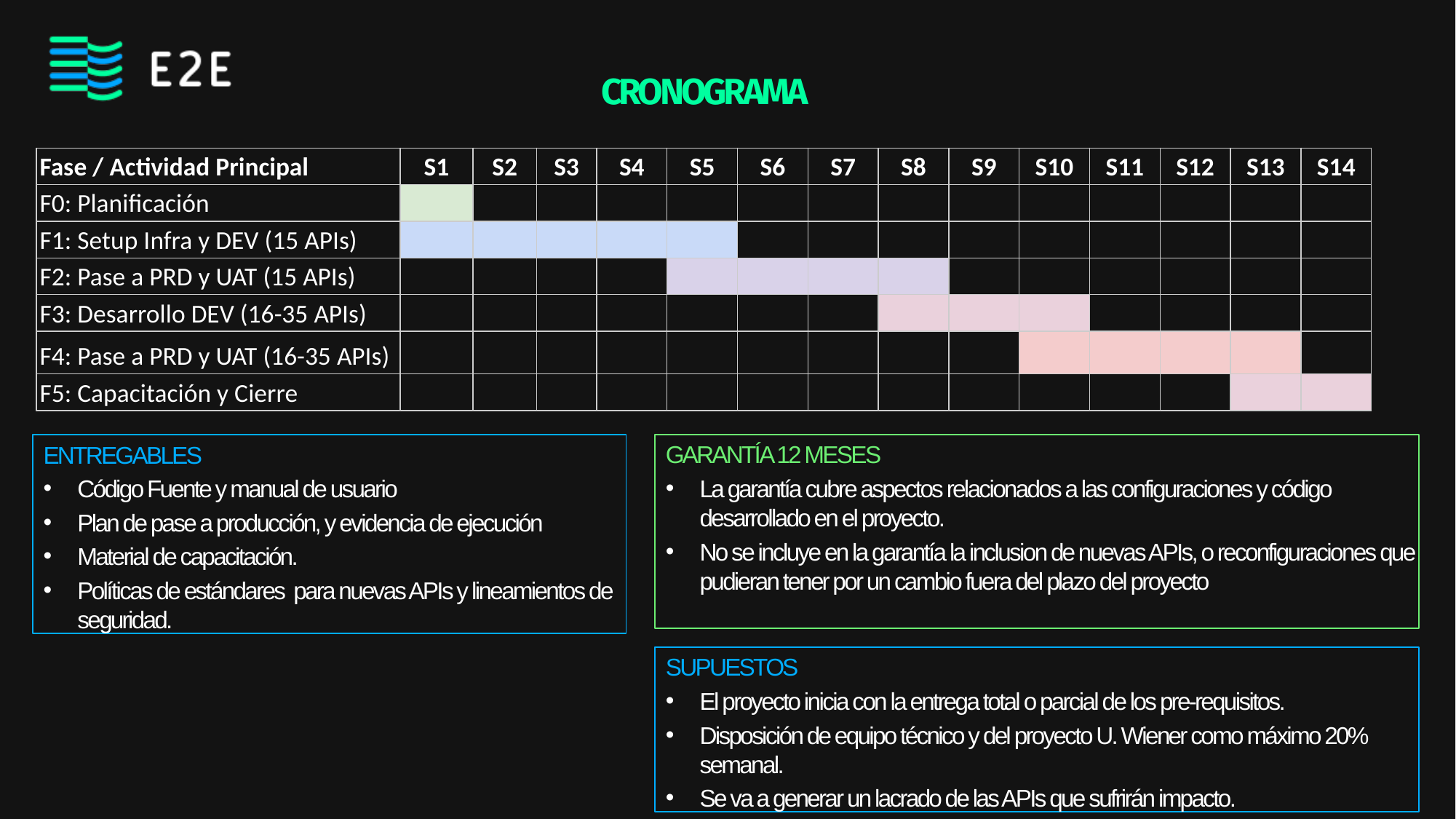

#
CRONOGRAMA
| Fase / Actividad Principal | S1 | S2 | S3 | S4 | S5 | S6 | S7 | S8 | S9 | S10 | S11 | S12 | S13 | S14 |
| --- | --- | --- | --- | --- | --- | --- | --- | --- | --- | --- | --- | --- | --- | --- |
| F0: Planificación |  |  |  |  |  |  |  |  |  |  |  |  |  |  |
| F1: Setup Infra y DEV (15 APIs) |  |  |  |  |  |  |  |  |  |  |  |  |  |  |
| F2: Pase a PRD y UAT (15 APIs) |  |  |  |  |  |  |  |  |  |  |  |  |  |  |
| F3: Desarrollo DEV (16-35 APIs) |  |  |  |  |  |  |  |  |  |  |  |  |  |  |
| F4: Pase a PRD y UAT (16-35 APIs) |  |  |  |  |  |  |  |  |  |  |  |  |  |  |
| F5: Capacitación y Cierre |  |  |  |  |  |  |  |  |  |  |  |  |  |  |

ENTREGABLES
Código Fuente y manual de usuario
Plan de pase a producción, y evidencia de ejecución
Material de capacitación.
Políticas de estándares  para nuevas APIs y lineamientos de seguridad.
GARANTÍA 12 MESES
La garantía cubre aspectos relacionados a las configuraciones y código desarrollado en el proyecto.
No se incluye en la garantía la inclusion de nuevas APIs, o reconfiguraciones que pudieran tener por un cambio fuera del plazo del proyecto

SUPUESTOS
El proyecto inicia con la entrega total o parcial de los pre-requisitos.
Disposición de equipo técnico y del proyecto U. Wiener como máximo 20% semanal.
Se va a generar un lacrado de las APIs que sufrirán impacto.